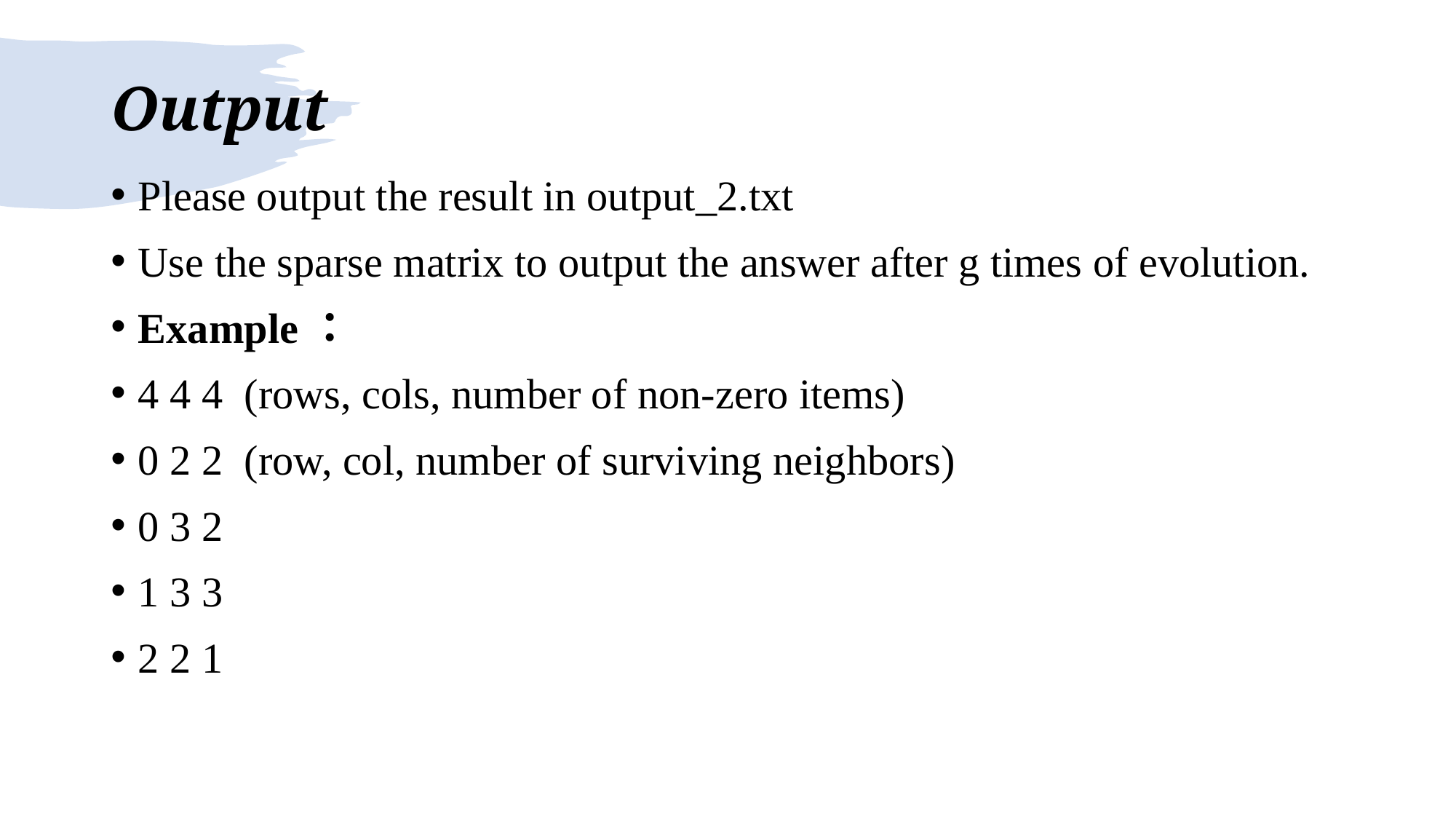

# Output
Please output the result in output_2.txt
Use the sparse matrix to output the answer after g times of evolution.
Example：
4 4 4  (rows, cols, number of non-zero items)
0 2 2  (row, col, number of surviving neighbors)
0 3 2
1 3 3
2 2 1